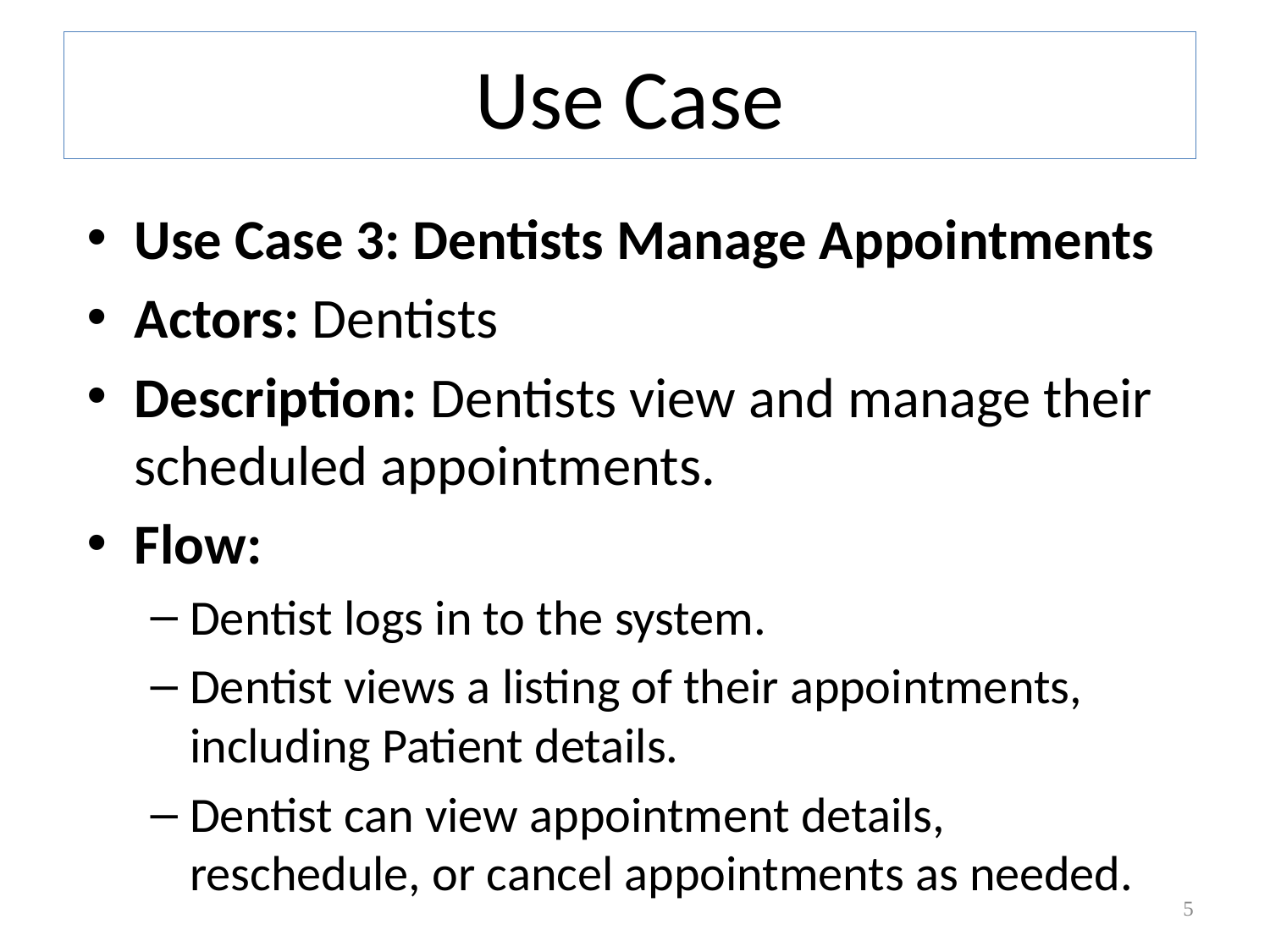

# Use Case
Use Case 3: Dentists Manage Appointments
Actors: Dentists
Description: Dentists view and manage their scheduled appointments.
Flow:
Dentist logs in to the system.
Dentist views a listing of their appointments, including Patient details.
Dentist can view appointment details, reschedule, or cancel appointments as needed.
5